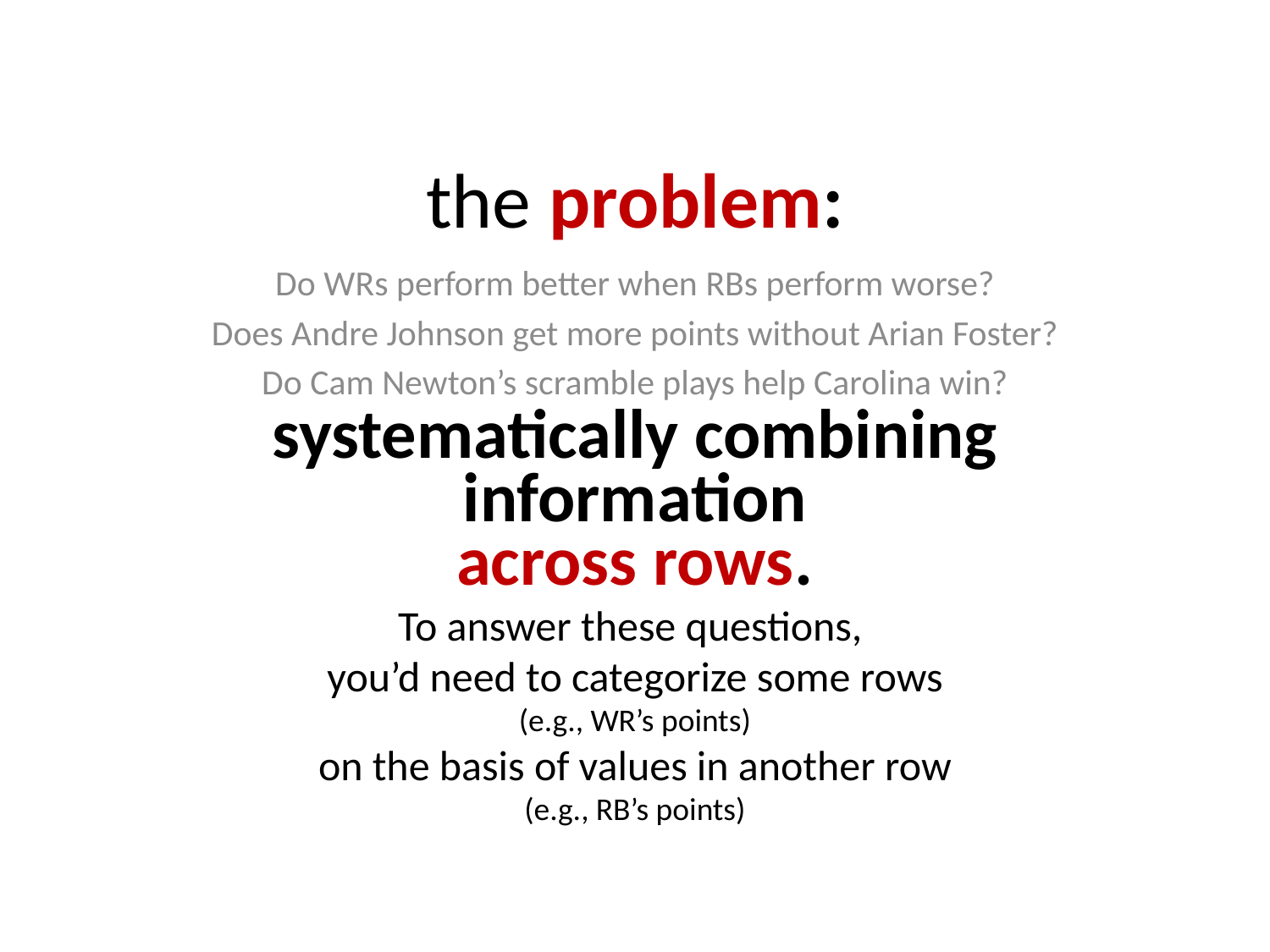

# the problem:
Do WRs perform better when RBs perform worse?
Does Andre Johnson get more points without Arian Foster?
Do Cam Newton’s scramble plays help Carolina win?
systematically combining information
across rows.
To answer these questions,
you’d need to categorize some rows
(e.g., WR’s points)
on the basis of values in another row
(e.g., RB’s points)